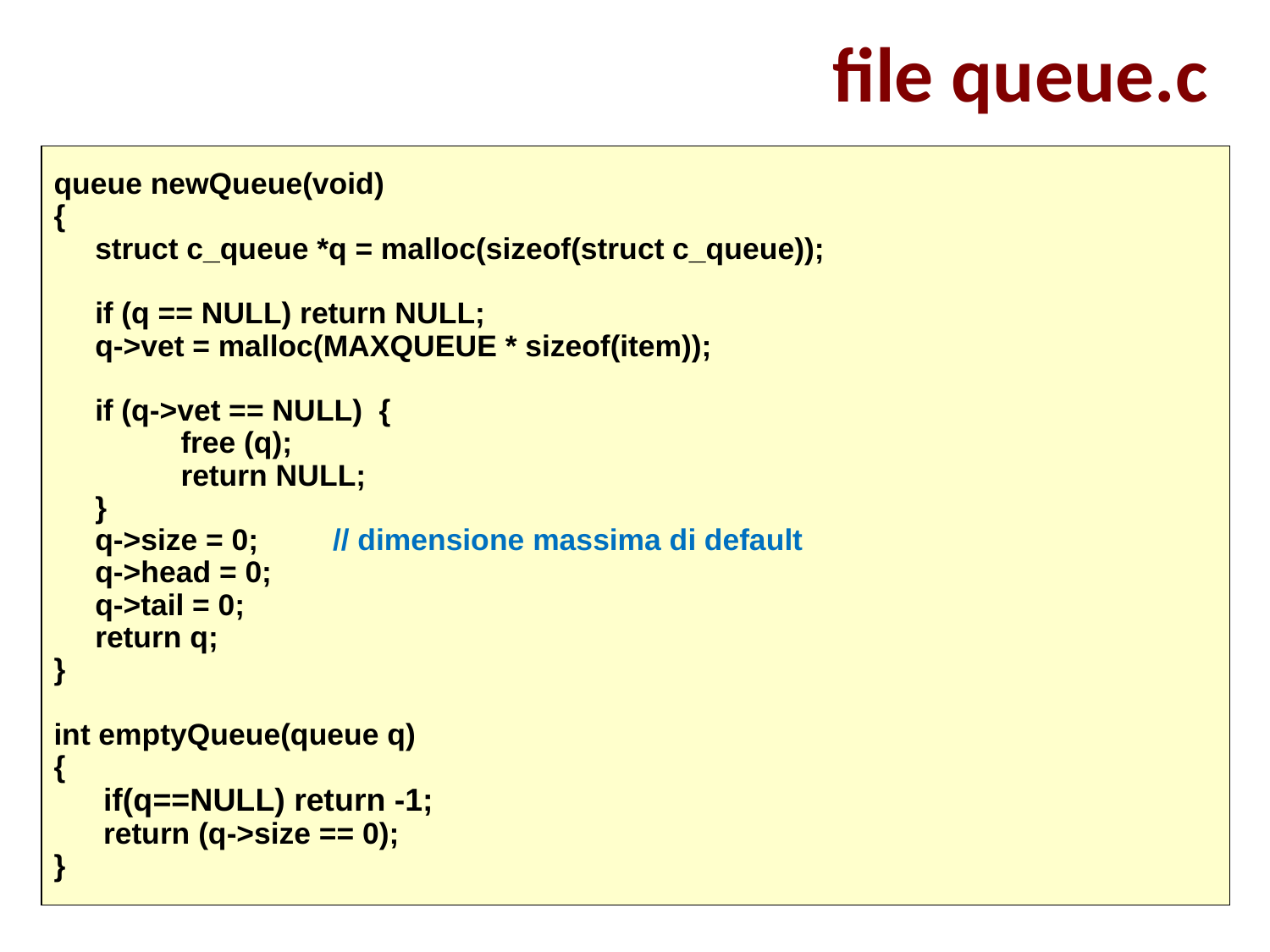

# file queue.c
queue newQueue(void)
{
     struct c_queue *q = malloc(sizeof(struct c_queue));

     if (q == NULL) return NULL;
     q->vet = malloc(MAXQUEUE * sizeof(item));

     if (q->vet == NULL)  {
	free (q);
	return NULL;
     }
     q->size = 0;         // dimensione massima di default
     q->head = 0;
     q->tail = 0;
     return q;
}

int emptyQueue(queue q)
{
      if(q==NULL) return -1;
      return (q->size == 0);
}